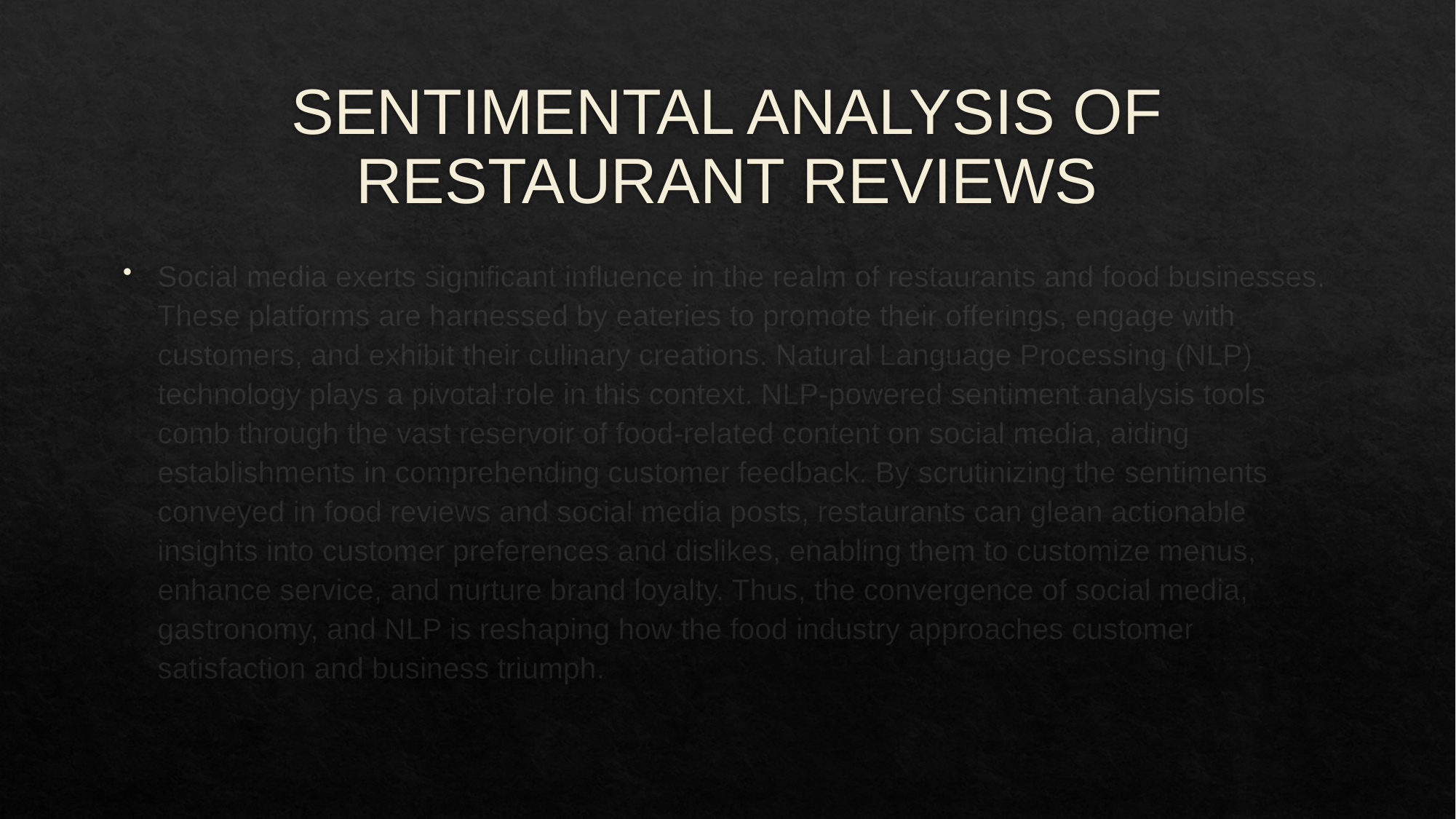

# SENTIMENTAL ANALYSIS OF RESTAURANT REVIEWS
Social media exerts significant influence in the realm of restaurants and food businesses. These platforms are harnessed by eateries to promote their offerings, engage with customers, and exhibit their culinary creations. Natural Language Processing (NLP) technology plays a pivotal role in this context. NLP-powered sentiment analysis tools comb through the vast reservoir of food-related content on social media, aiding establishments in comprehending customer feedback. By scrutinizing the sentiments conveyed in food reviews and social media posts, restaurants can glean actionable insights into customer preferences and dislikes, enabling them to customize menus, enhance service, and nurture brand loyalty. Thus, the convergence of social media, gastronomy, and NLP is reshaping how the food industry approaches customer satisfaction and business triumph.